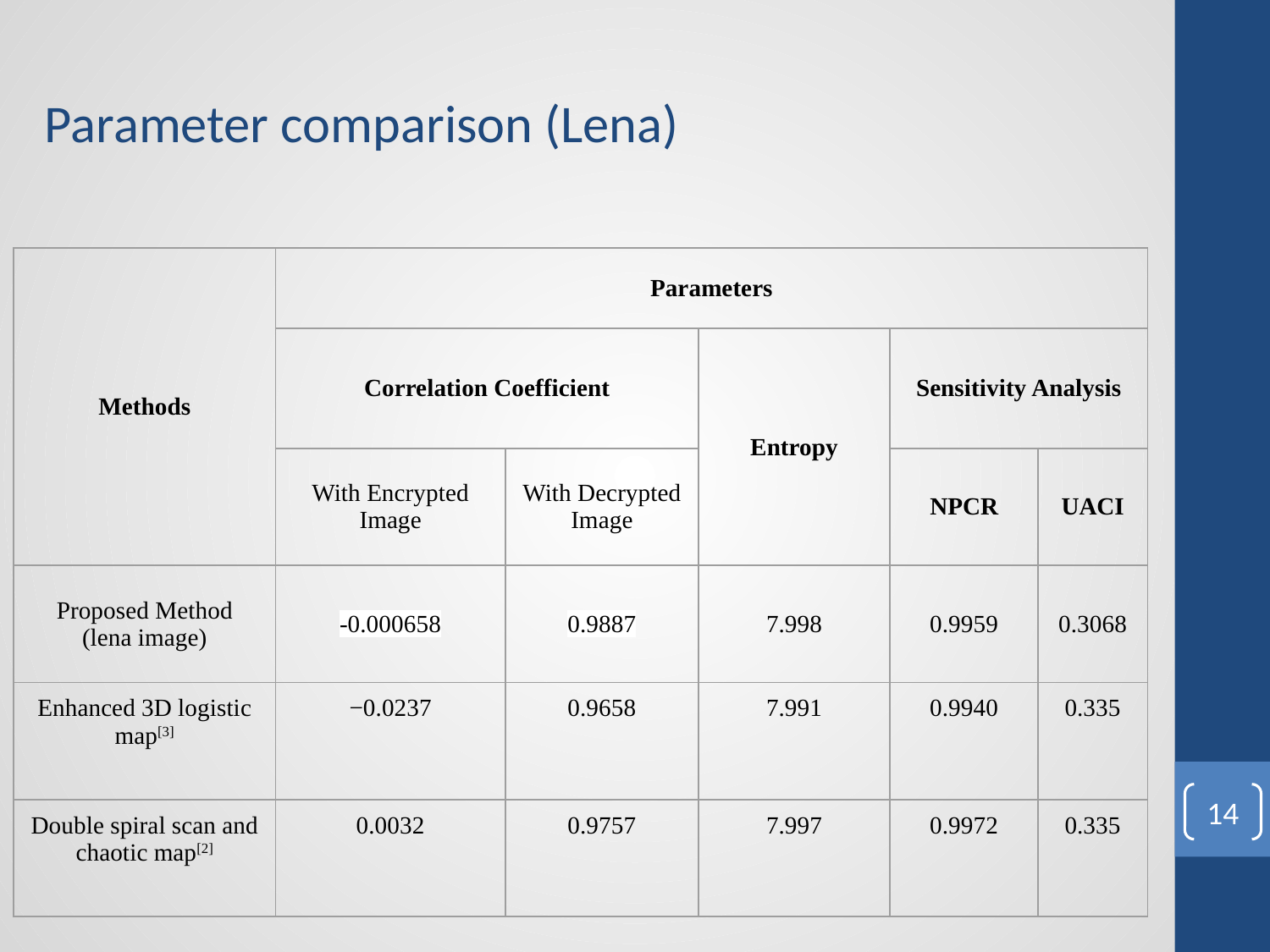

# Parameter comparison (Lena)
| Methods | Parameters |  |  |  |  |
| --- | --- | --- | --- | --- | --- |
|  | Correlation Coefficient |  | Entropy | Sensitivity Analysis |  |
|  | With Encrypted Image | With Decrypted Image |  | NPCR | UACI |
| Proposed Method (lena image) | -0.000658 | 0.9887 | 7.998 | 0.9959 | 0.3068 |
| Enhanced 3D logistic map[3] | −0.0237 | 0.9658 | 7.991 | 0.9940 | 0.335 |
| Double spiral scan and chaotic map[2] | 0.0032 | 0.9757 | 7.997 | 0.9972 | 0.335 |
14